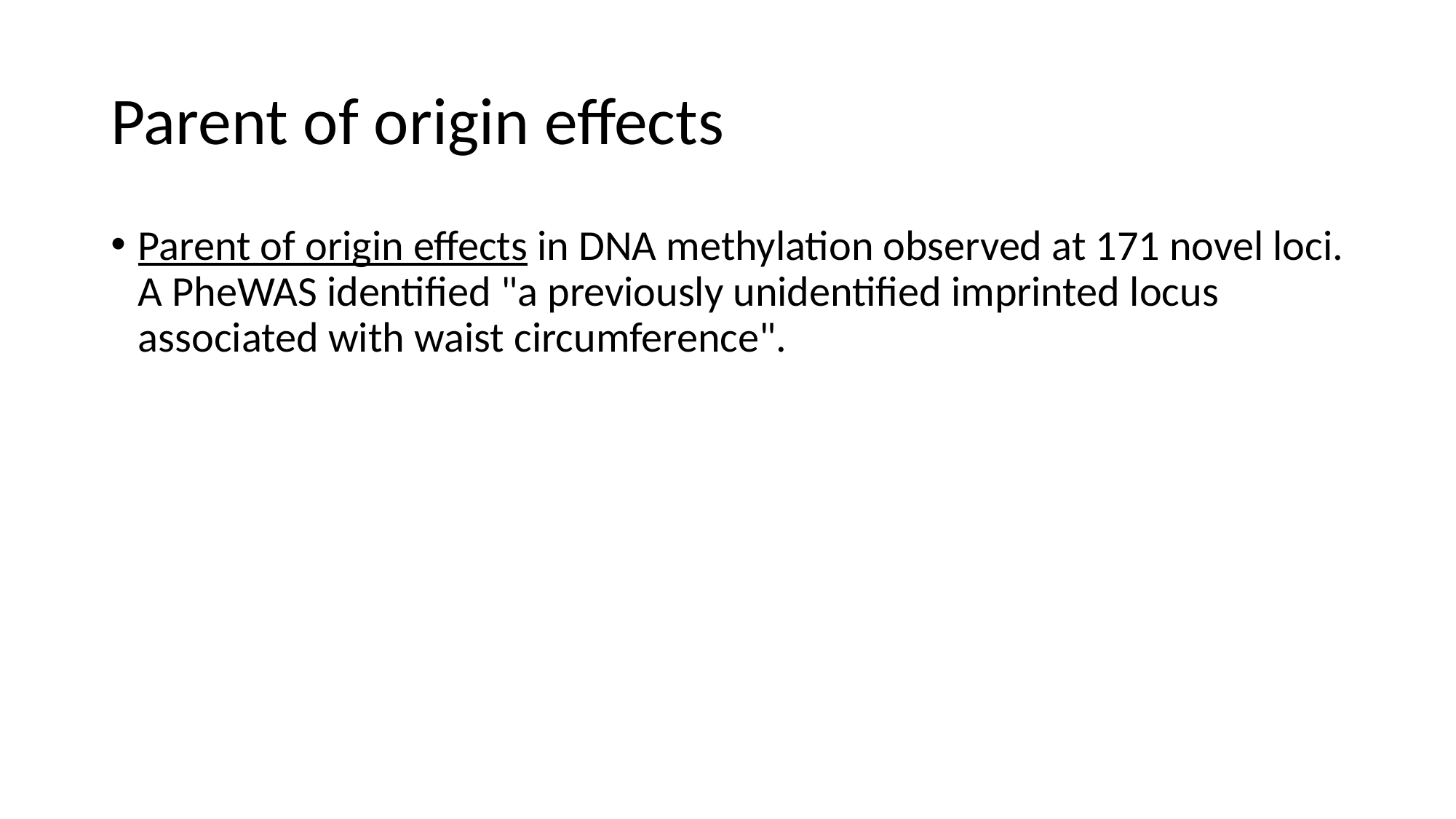

# Parent of origin effects
Parent of origin effects in DNA methylation observed at 171 novel loci. A PheWAS identified "a previously unidentified imprinted locus associated with waist circumference".